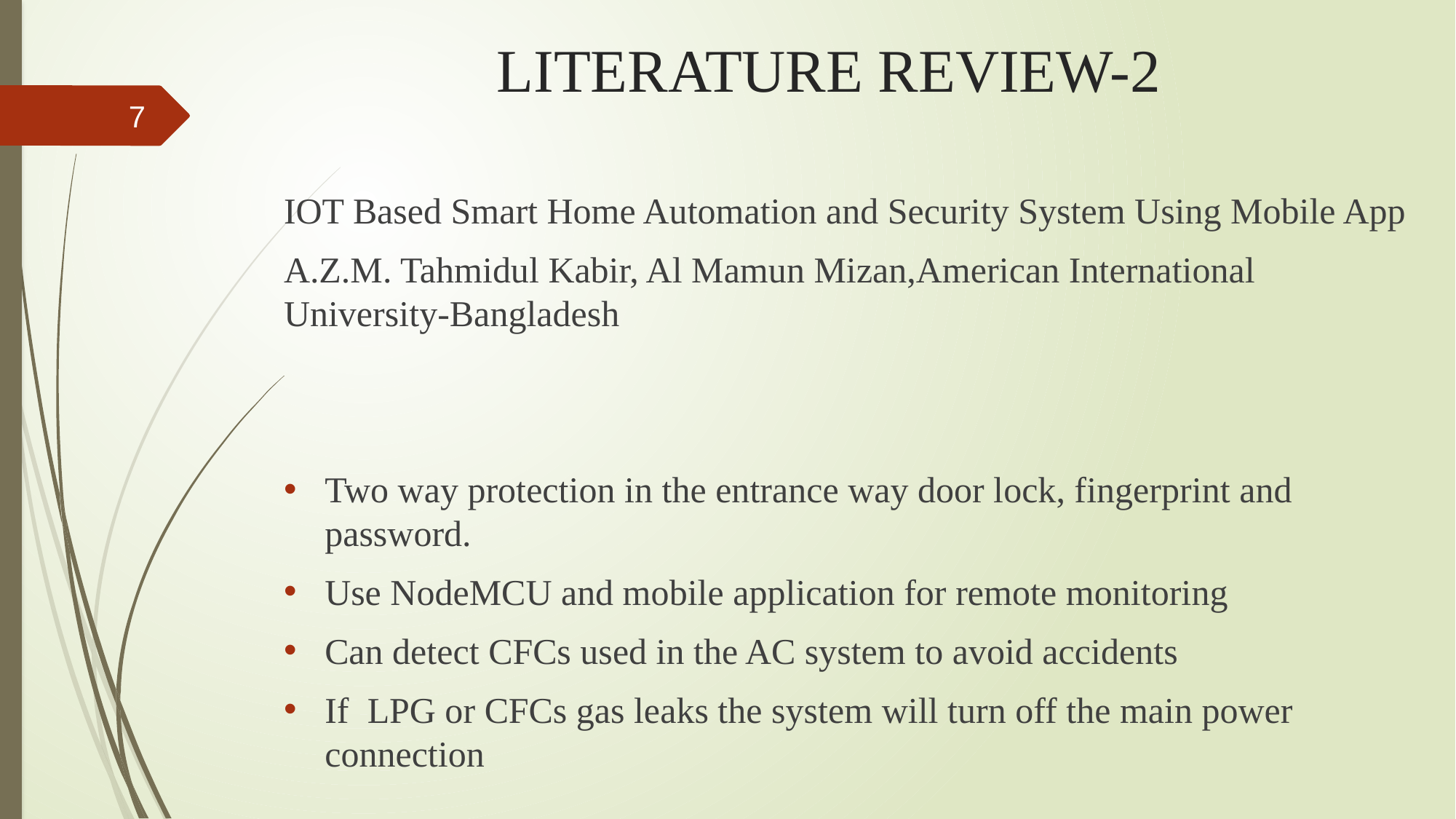

# LITERATURE REVIEW-2
7
IOT Based Smart Home Automation and Security System Using Mobile App
A.Z.M. Tahmidul Kabir, Al Mamun Mizan,American International University-Bangladesh

Two way protection in the entrance way door lock, fingerprint and password.
Use NodeMCU and mobile application for remote monitoring
Can detect CFCs used in the AC system to avoid accidents
If  LPG or CFCs gas leaks the system will turn off the main power connection